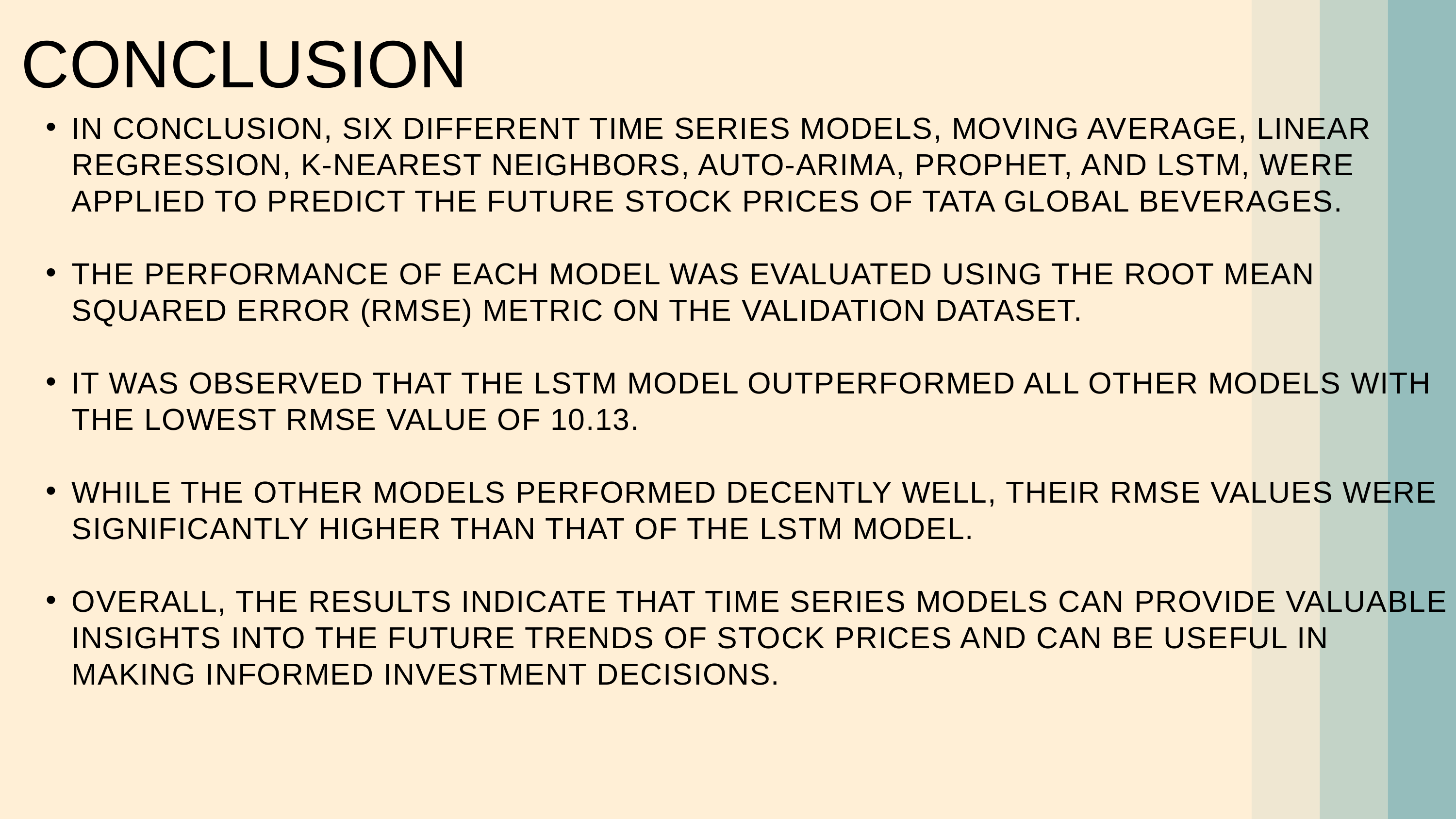

CONCLUSION
IN CONCLUSION, SIX DIFFERENT TIME SERIES MODELS, MOVING AVERAGE, LINEAR REGRESSION, K-NEAREST NEIGHBORS, AUTO-ARIMA, PROPHET, AND LSTM, WERE APPLIED TO PREDICT THE FUTURE STOCK PRICES OF TATA GLOBAL BEVERAGES.

THE PERFORMANCE OF EACH MODEL WAS EVALUATED USING THE ROOT MEAN SQUARED ERROR (RMSE) METRIC ON THE VALIDATION DATASET.

IT WAS OBSERVED THAT THE LSTM MODEL OUTPERFORMED ALL OTHER MODELS WITH THE LOWEST RMSE VALUE OF 10.13.

WHILE THE OTHER MODELS PERFORMED DECENTLY WELL, THEIR RMSE VALUES WERE SIGNIFICANTLY HIGHER THAN THAT OF THE LSTM MODEL.

OVERALL, THE RESULTS INDICATE THAT TIME SERIES MODELS CAN PROVIDE VALUABLE INSIGHTS INTO THE FUTURE TRENDS OF STOCK PRICES AND CAN BE USEFUL IN MAKING INFORMED INVESTMENT DECISIONS.